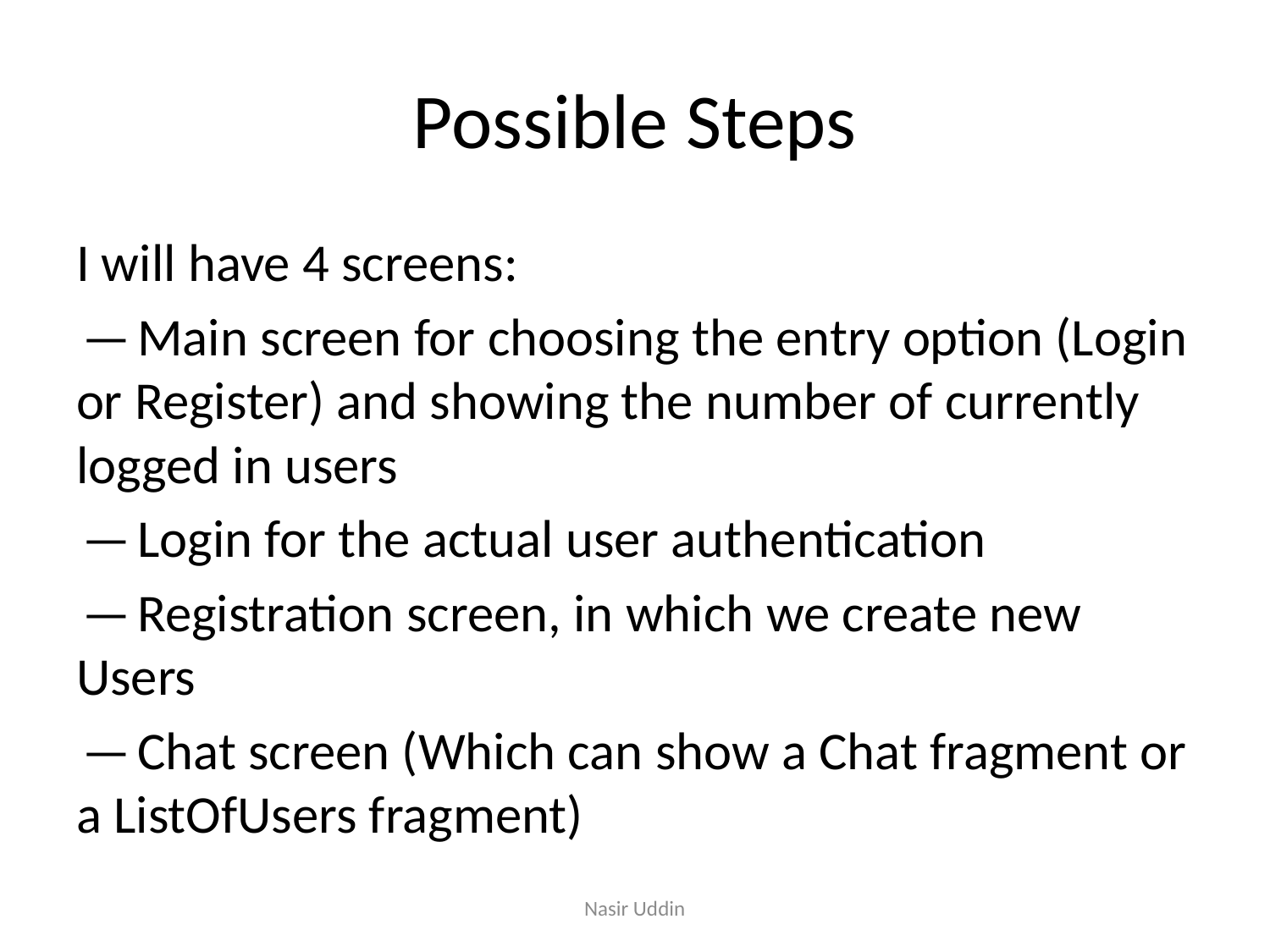

# Possible Steps
I will have 4 screens:
 — Main screen for choosing the entry option (Login or Register) and showing the number of currently logged in users
 — Login for the actual user authentication
 — Registration screen, in which we create new Users
 — Chat screen (Which can show a Chat fragment or a ListOfUsers fragment)

Nasir Uddin